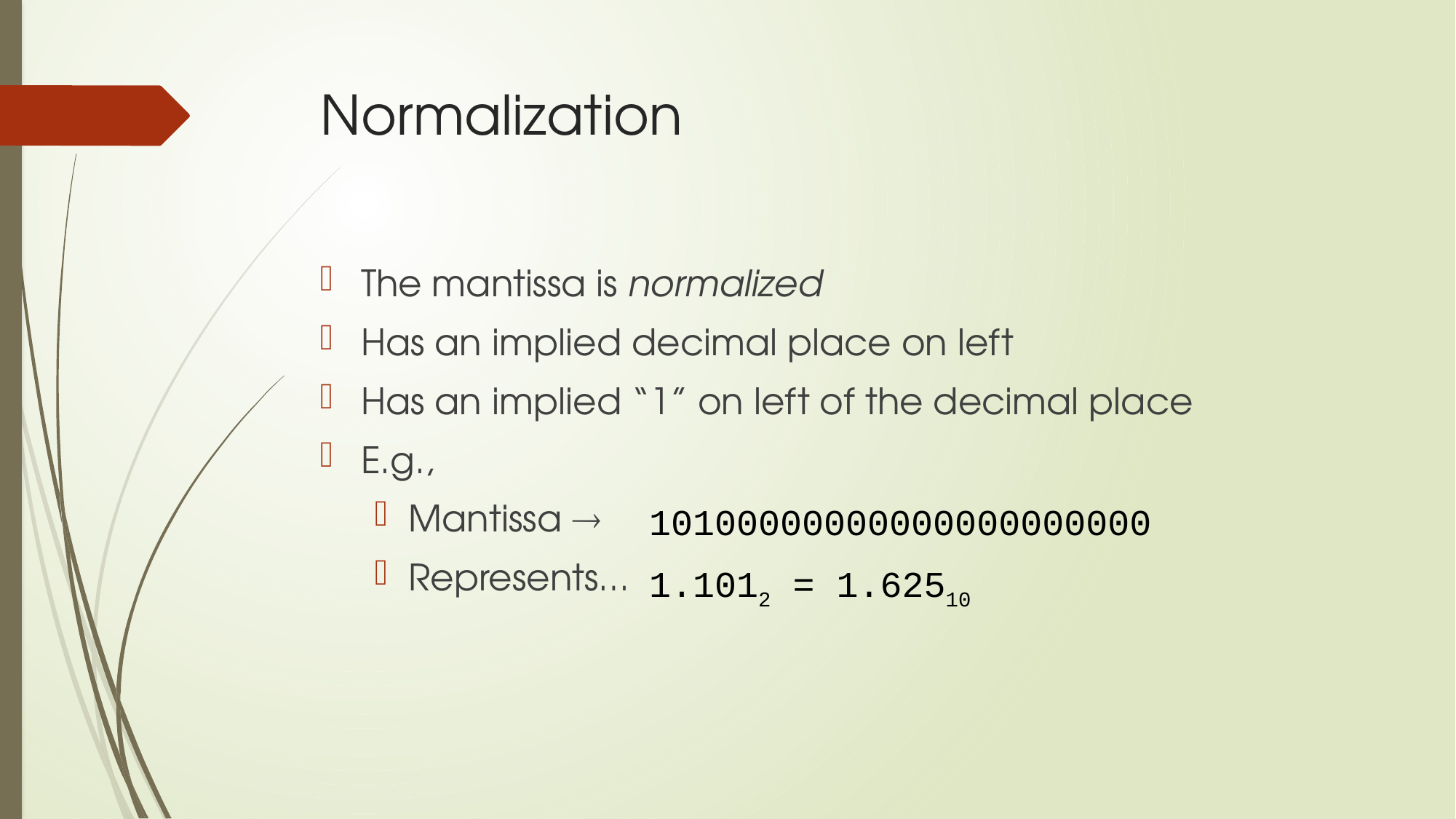

# Normalization
The mantissa is normalized
Has an implied decimal place on left
Has an implied “1” on left of the decimal place
E.g.,
Mantissa →
Represents…
10100000000000000000000
1.1012 = 1.62510